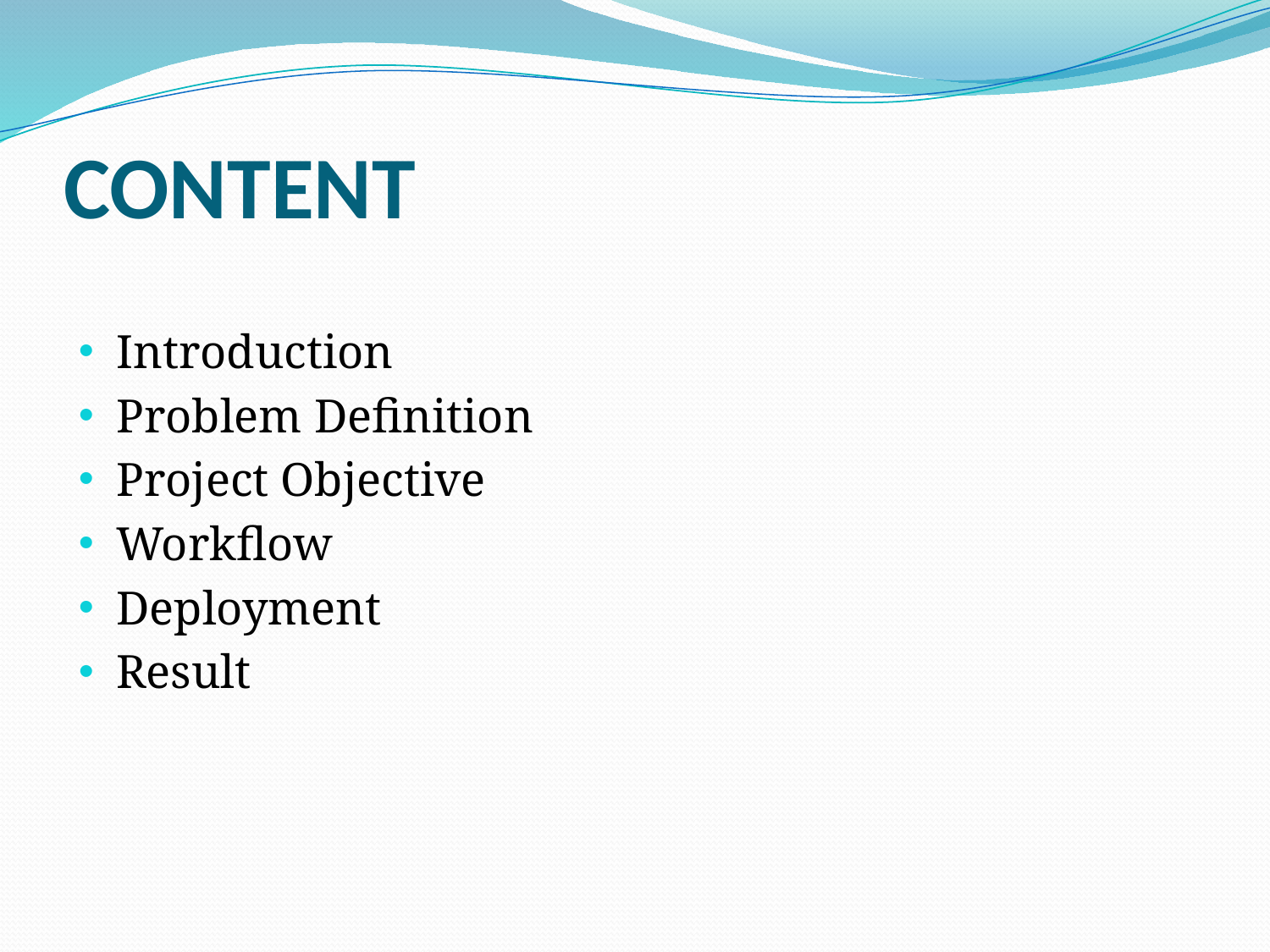

# CONTENT
Introduction
Problem Definition
Project Objective
Workflow
Deployment
Result